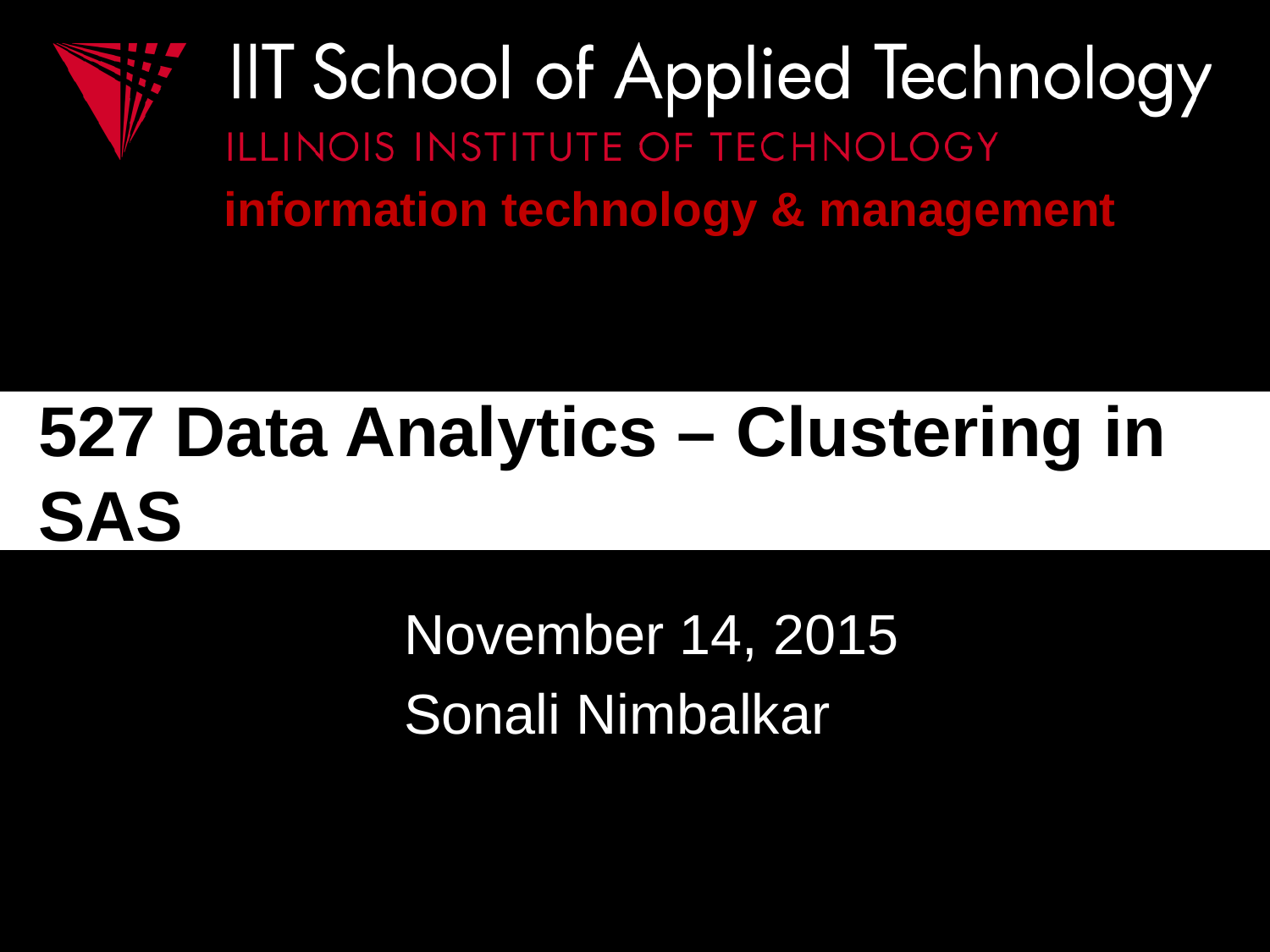

# 527 Data Analytics – Clustering in SAS
November 14, 2015
Sonali Nimbalkar